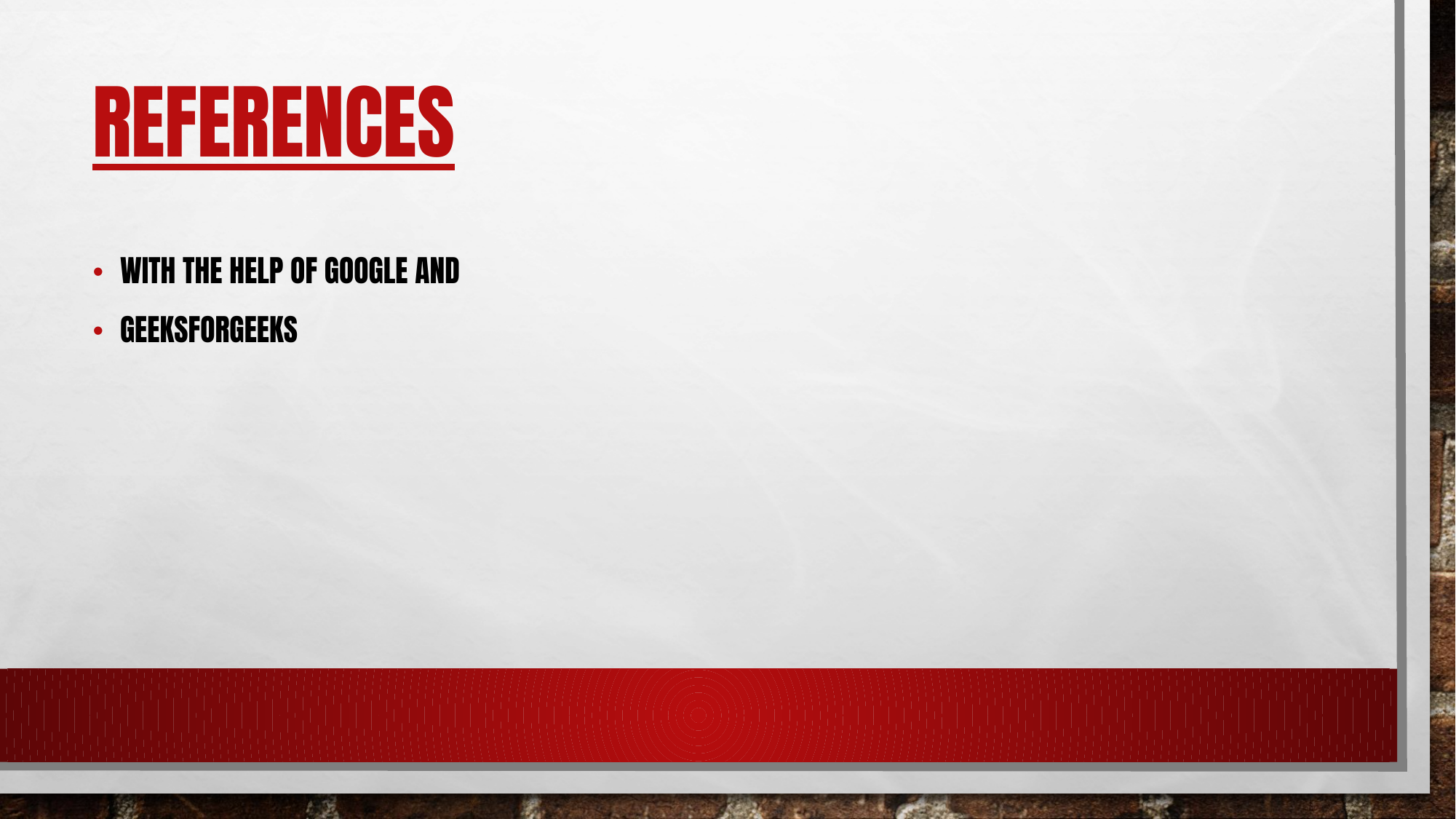

# REFERENCES
WITH THE HELP OF GOOGLE AND
GEEKSFORGEEKS